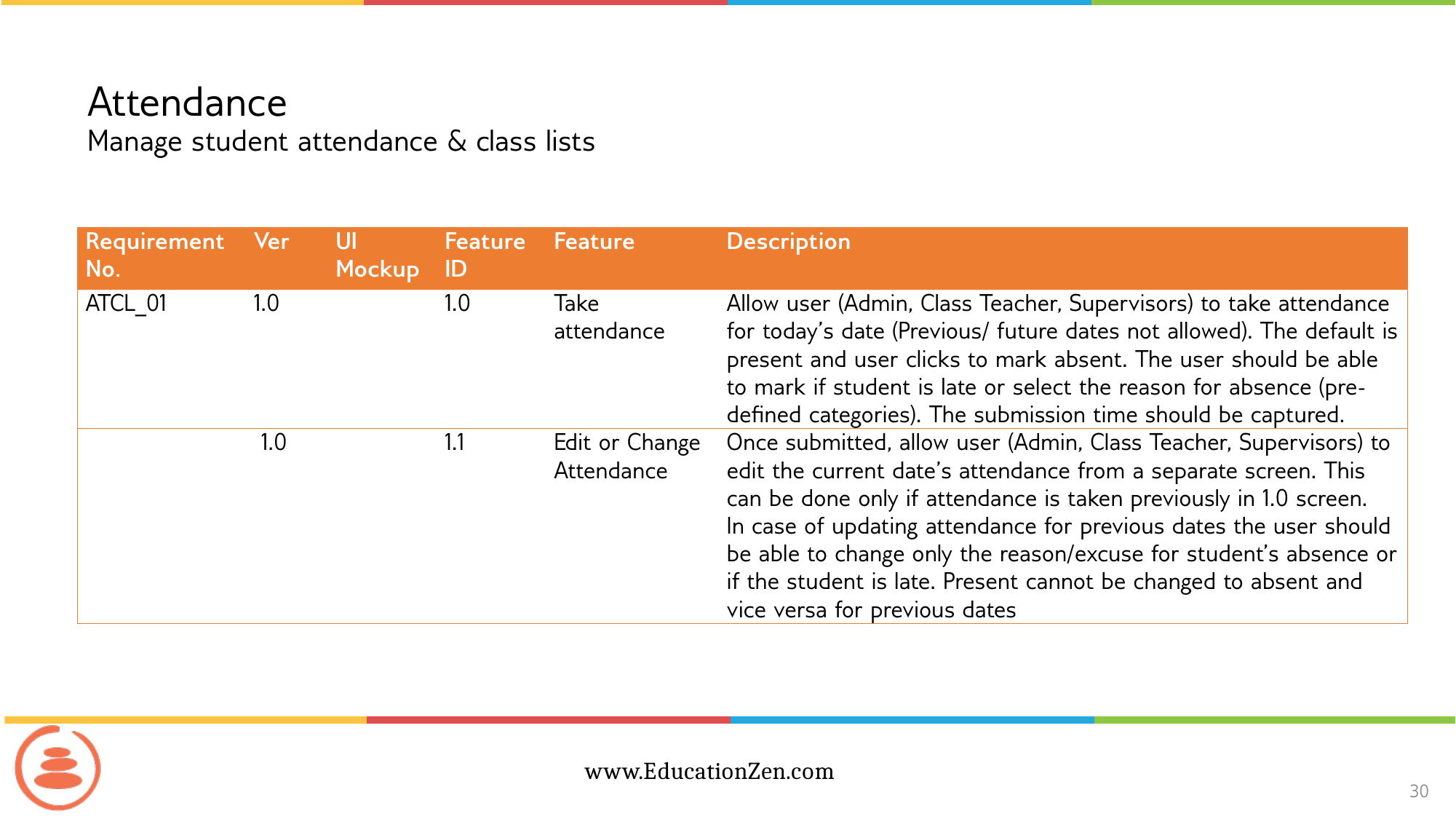

# Attendance Manage student attendance & class lists
| Requirement No. | Ver | UI Mockup | Feature ID | Feature | Description |
| --- | --- | --- | --- | --- | --- |
| ATCL\_01 | 1.0 |  | 1.0 | Take attendance | Allow user (Admin, Class Teacher, Supervisors) to take attendance for today’s date (Previous/ future dates not allowed). The default is present and user clicks to mark absent. The user should be able to mark if student is late or select the reason for absence (pre-defined categories). The submission time should be captured. |
|  | 1.0 |  | 1.1 | Edit or Change Attendance | Once submitted, allow user (Admin, Class Teacher, Supervisors) to edit the current date’s attendance from a separate screen. This can be done only if attendance is taken previously in 1.0 screen. In case of updating attendance for previous dates the user should be able to change only the reason/excuse for student’s absence or if the student is late. Present cannot be changed to absent and vice versa for previous dates |
30